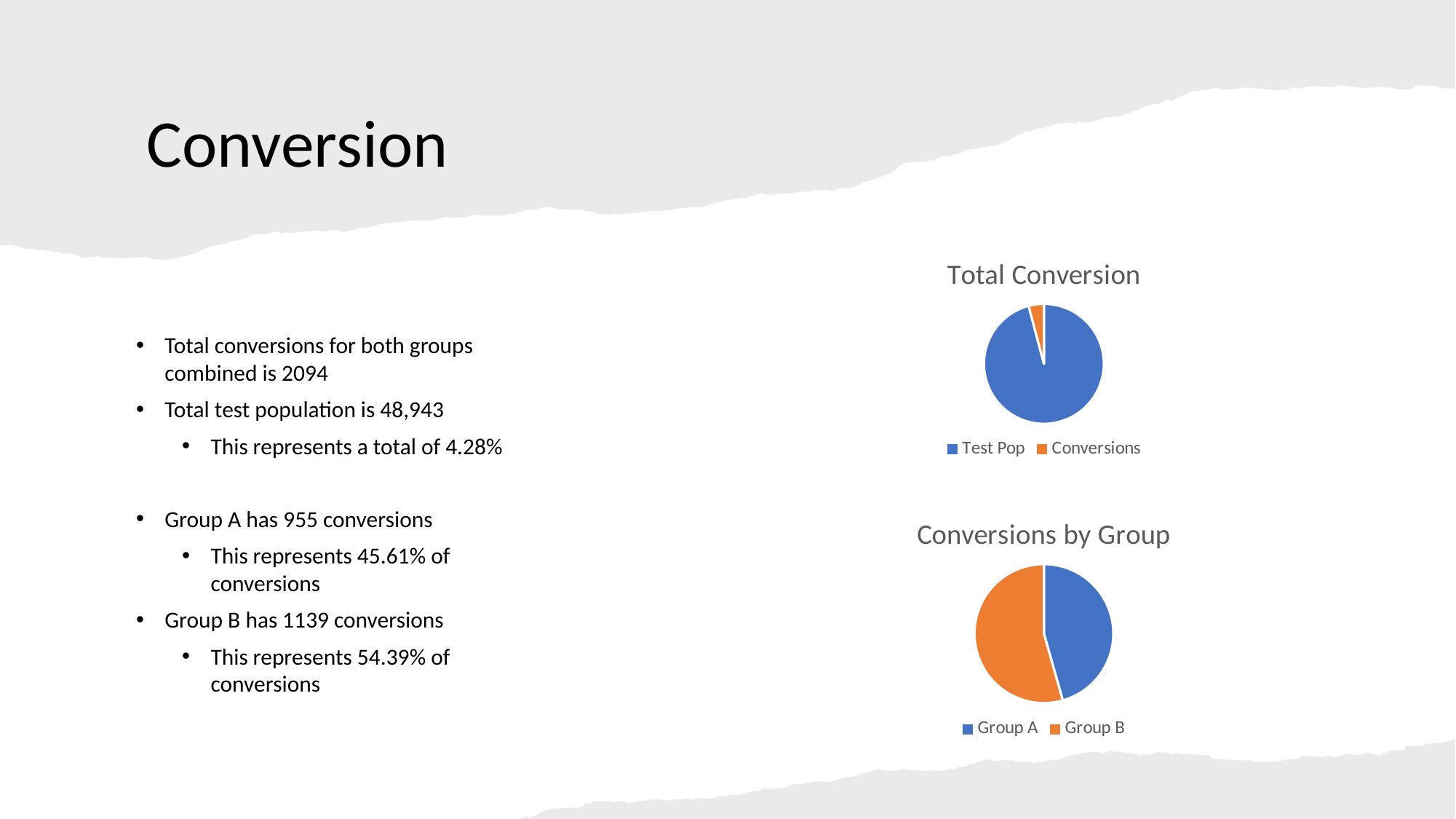

# Conversion

### Chart:

| Category | Total Conversion |
|---|---|
| Test Pop | 48943.0 |
| Conversions | 2094.0 |
Total conversions for both groups combined is 2094
Total test population is 48,943
This represents a total of 4.28%

Group A has 955 conversions
This represents 45.61% of conversions
Group B has 1139 conversions
This represents 54.39% of conversions

### Chart: Conversions by Group

| Category | Conversions |
|---|---|
| Group A | 955.0 |
| Group B | 1139.0 |